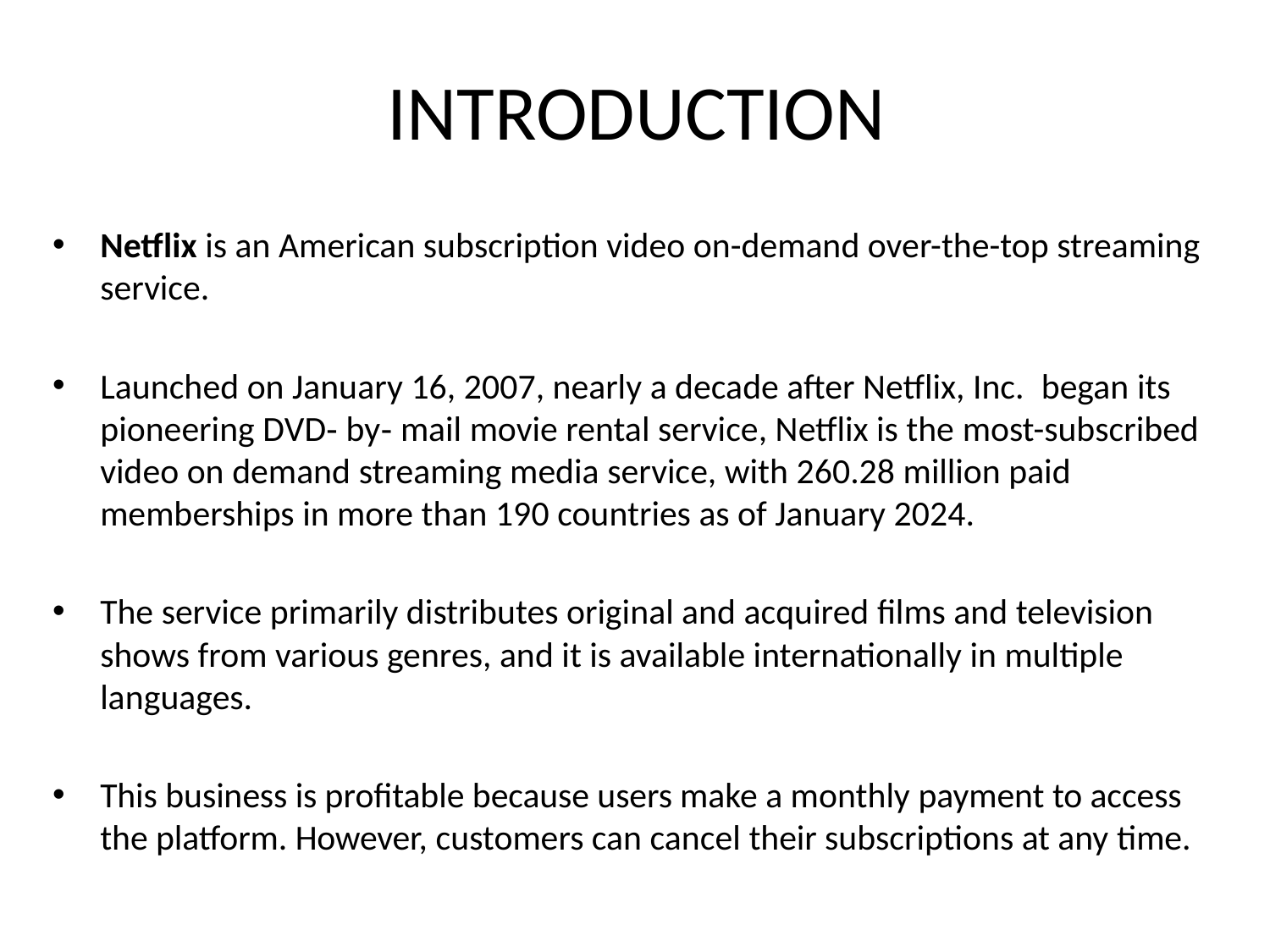

# INTRODUCTION
Netflix is an American subscription video on-demand over-the-top streaming service.

Launched on January 16, 2007, nearly a decade after Netflix, Inc.  began its pioneering DVD‑ by‑ mail movie rental service, Netflix is the most-subscribed video on demand streaming media service, with 260.28 million paid memberships in more than 190 countries as of January 2024.

The service primarily distributes original and acquired films and television shows from various genres, and it is available internationally in multiple languages.

This business is profitable because users make a monthly payment to access the platform. However, customers can cancel their subscriptions at any time.